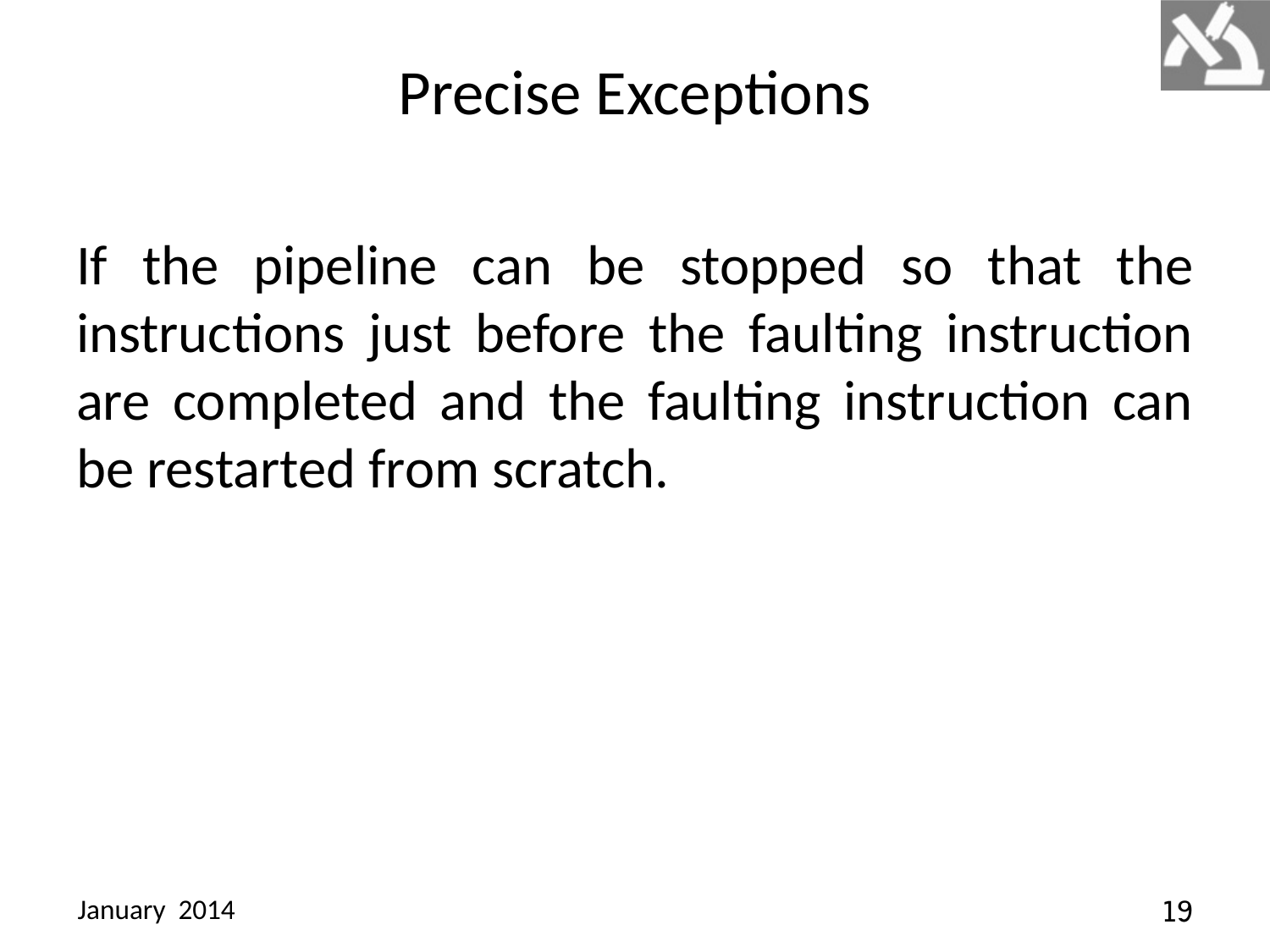

# Precise Exceptions
If the pipeline can be stopped so that the instructions just before the faulting instruction are completed and the faulting instruction can be restarted from scratch.

January  2014
19